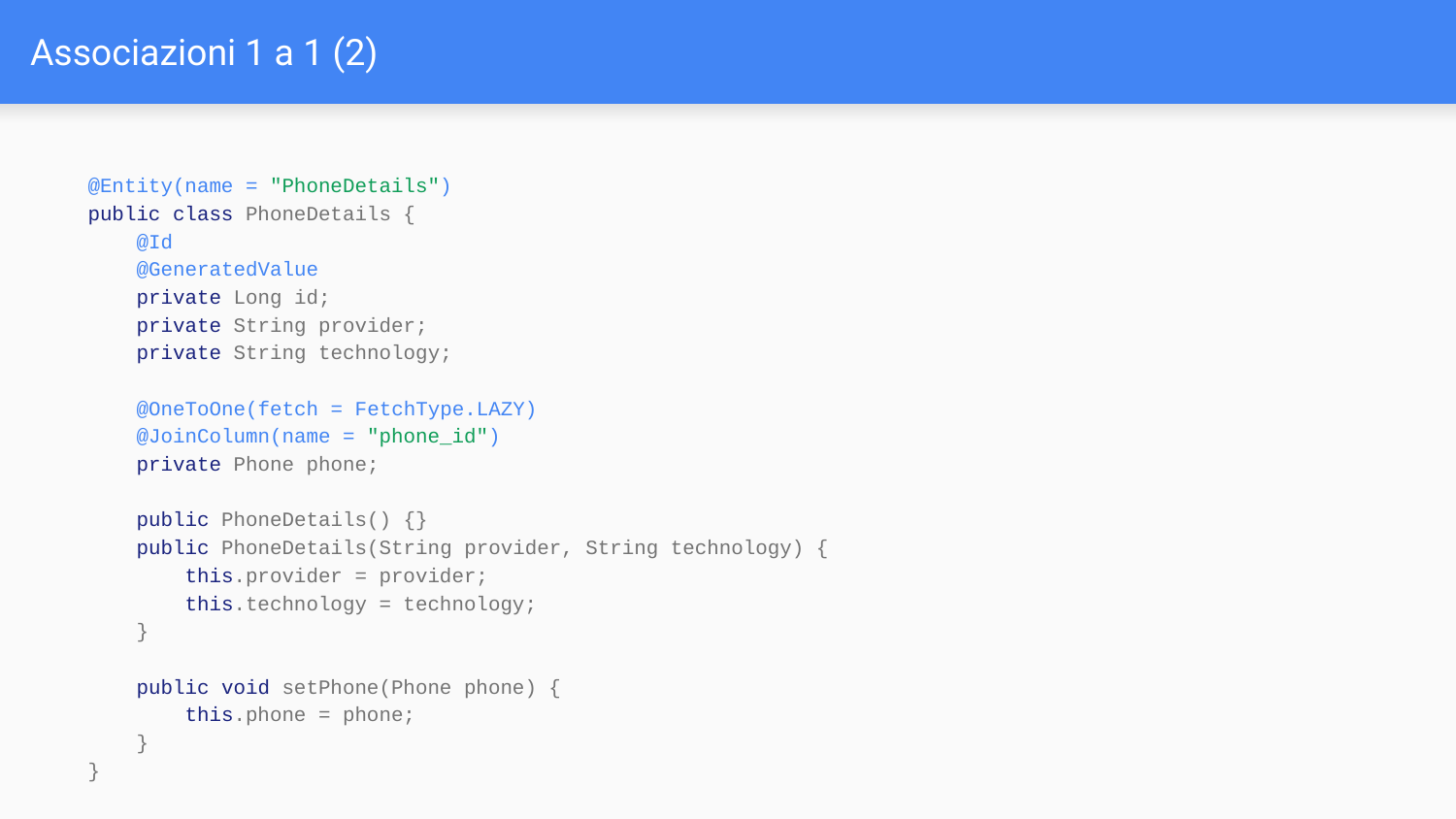

# Associazioni 1 a 1 (2)
@Entity(name = "PhoneDetails")
public class PhoneDetails {
    @Id
    @GeneratedValue
    private Long id;
    private String provider;
    private String technology;

    @OneToOne(fetch = FetchType.LAZY)
    @JoinColumn(name = "phone_id")
    private Phone phone;

    public PhoneDetails() {}
    public PhoneDetails(String provider, String technology) {
        this.provider = provider;
        this.technology = technology;
    }

    public void setPhone(Phone phone) {
        this.phone = phone;
    }
}